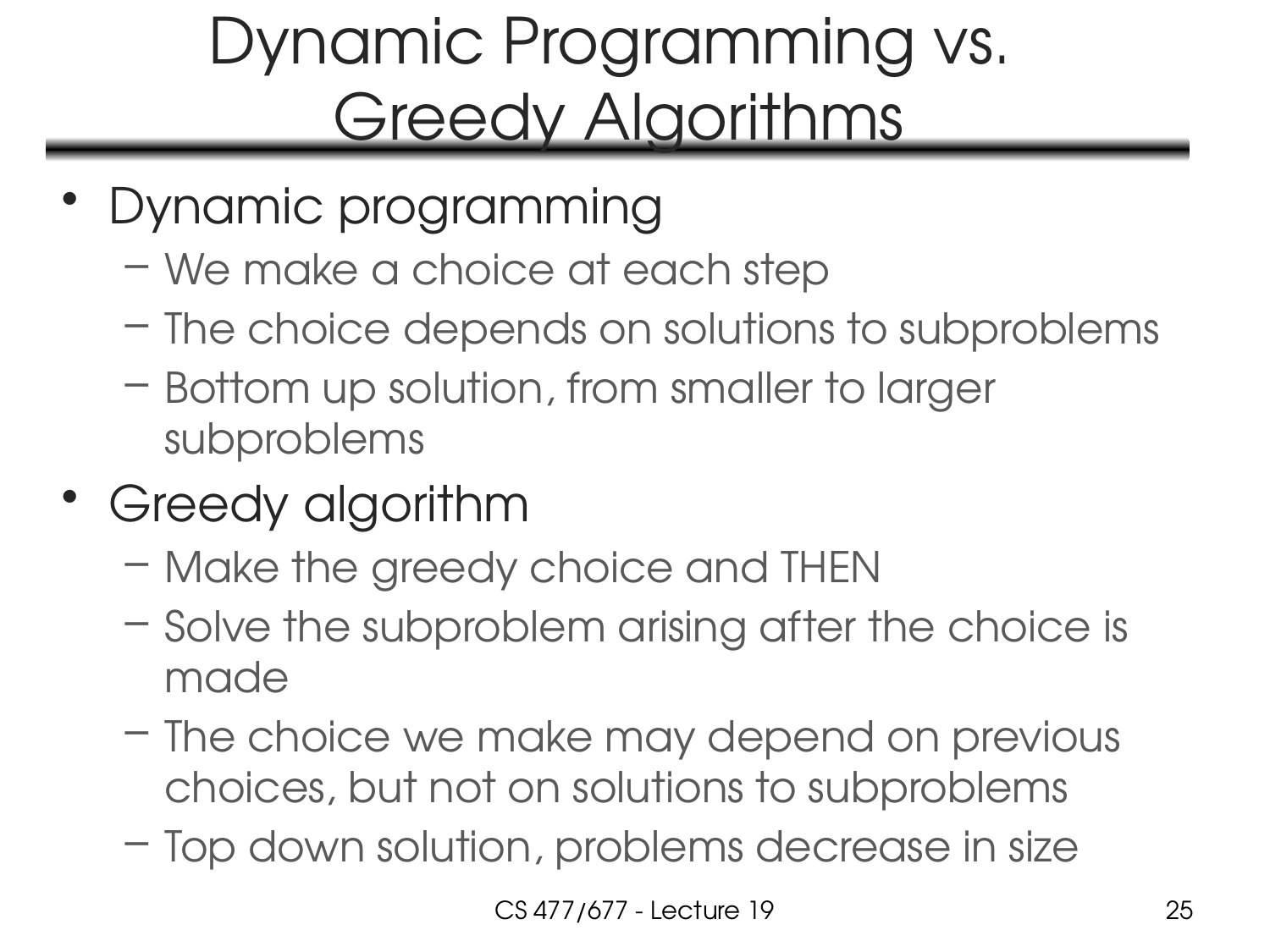

# Dynamic Programming vs. Greedy Algorithms
Dynamic programming
We make a choice at each step
The choice depends on solutions to subproblems
Bottom up solution, from smaller to larger subproblems
Greedy algorithm
Make the greedy choice and THEN
Solve the subproblem arising after the choice is made
The choice we make may depend on previous choices, but not on solutions to subproblems
Top down solution, problems decrease in size
CS 477/677 - Lecture 19
25